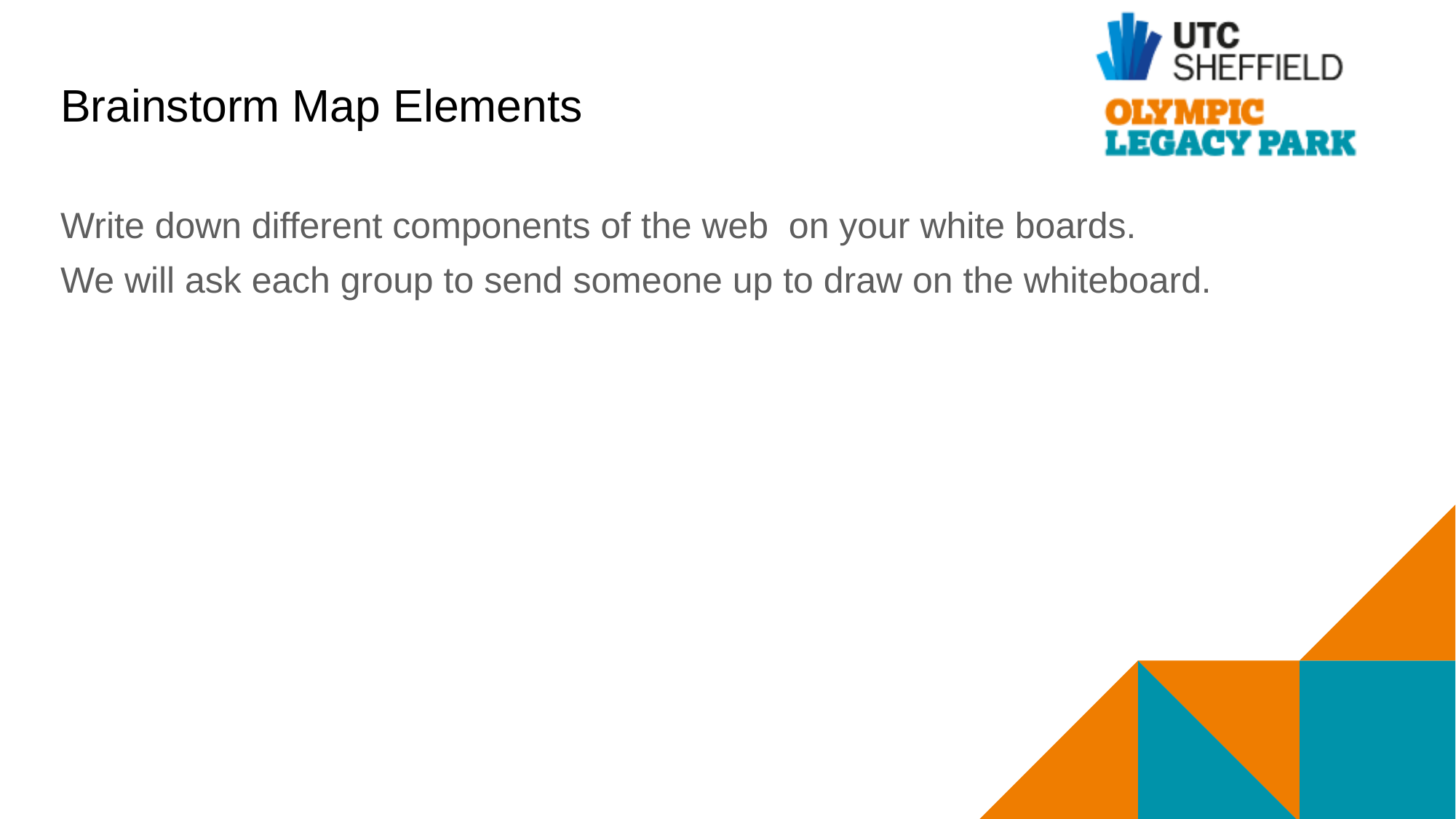

# Brainstorm Map Elements
Write down different components of the web  on your white boards.
We will ask each group to send someone up to draw on the whiteboard.